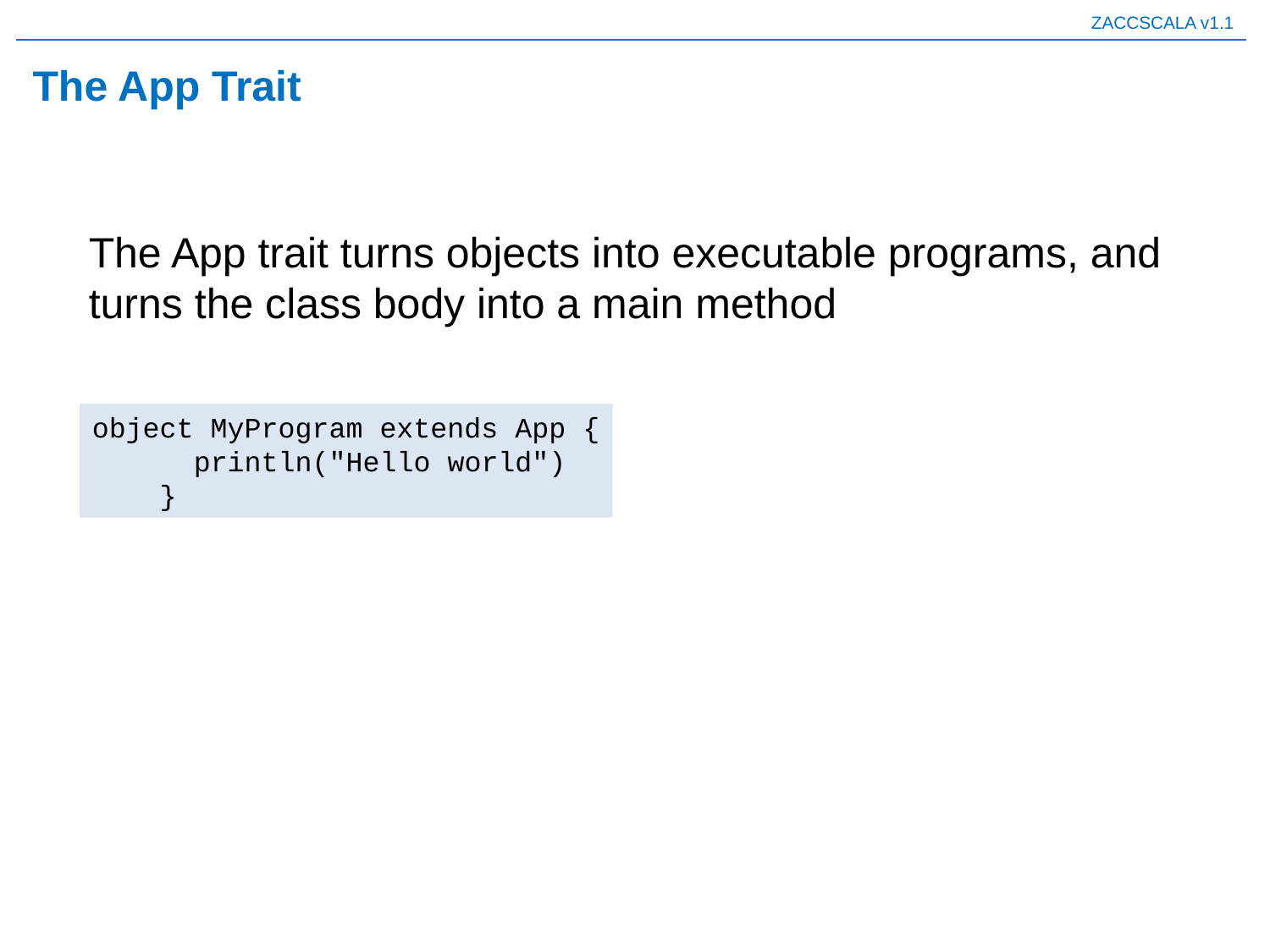

# The App Trait
The App trait turns objects into executable programs, and turns the class body into a main method
object MyProgram extends App {
      println("Hello world")
    }